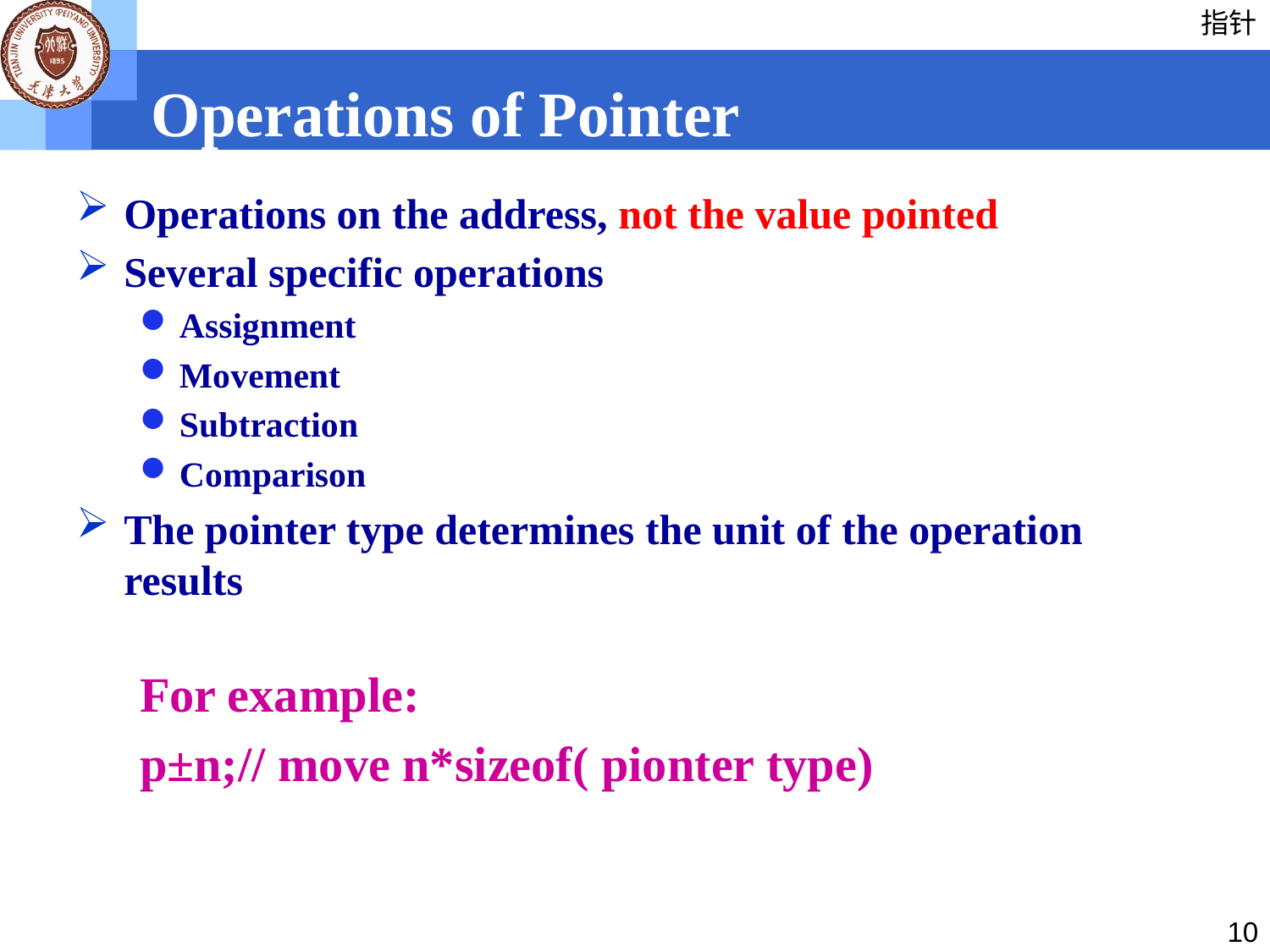

Operations of Pointer
Operations on the address, not the value pointed
Several specific operations
Assignment
Movement
Subtraction
Comparison
The pointer type determines the unit of the operation results

For example:
p±n;// move n*sizeof( pionter type)
10